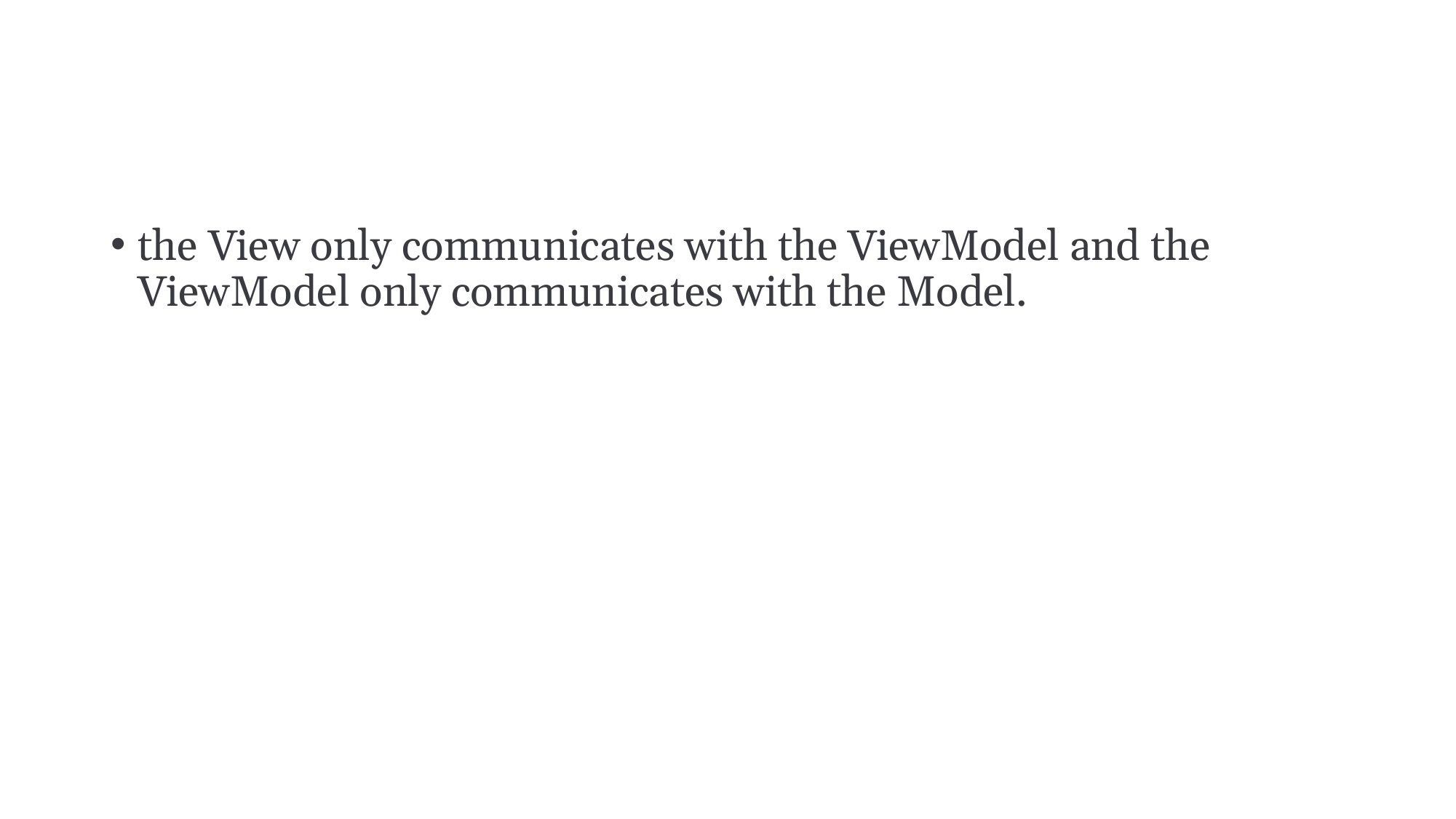

#
the View only communicates with the ViewModel and the ViewModel only communicates with the Model.